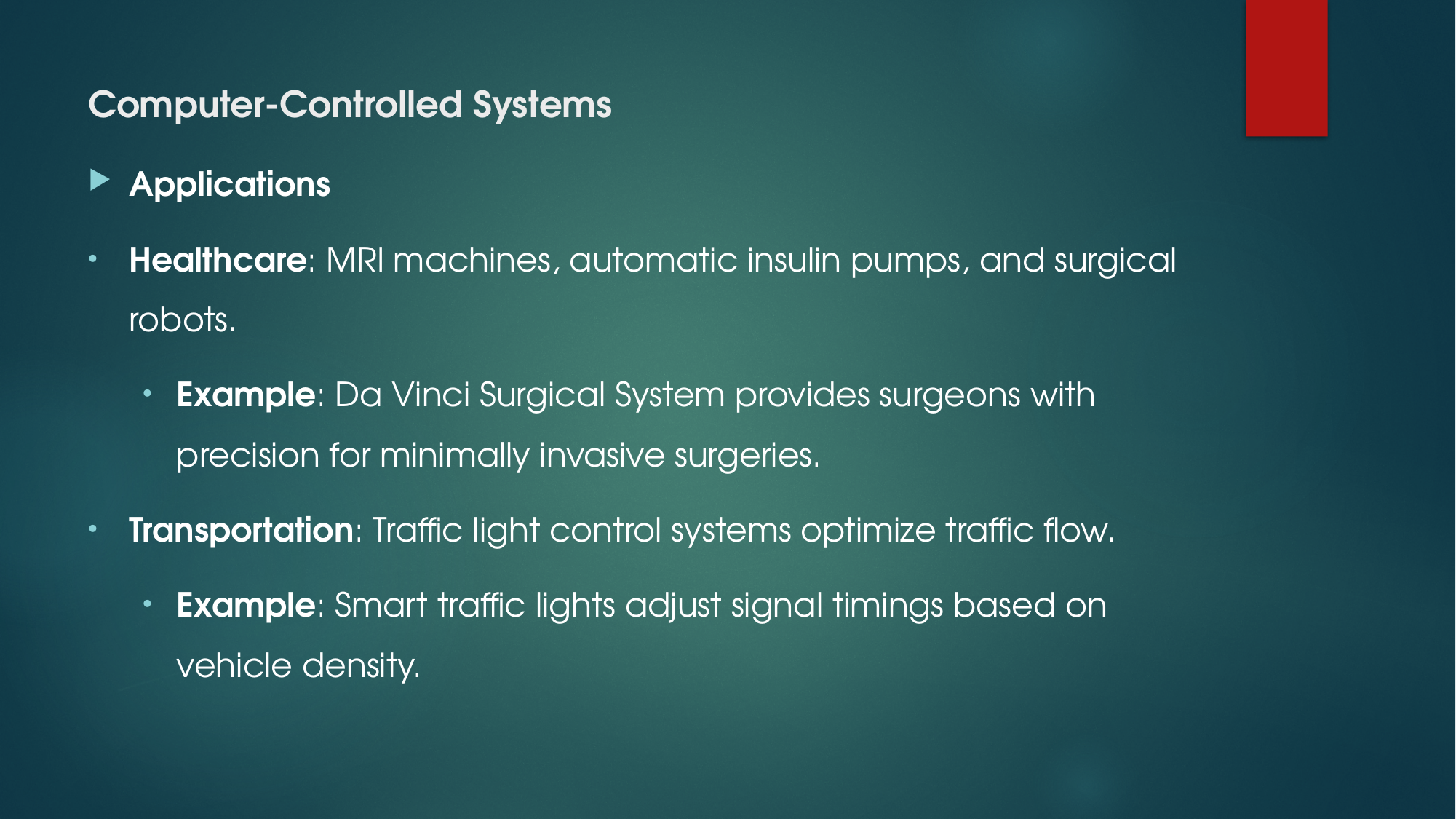

# Computer-Controlled Systems
Applications
Healthcare: MRI machines, automatic insulin pumps, and surgical robots.
Example: Da Vinci Surgical System provides surgeons with precision for minimally invasive surgeries.
Transportation: Traffic light control systems optimize traffic flow.
Example: Smart traffic lights adjust signal timings based on vehicle density.